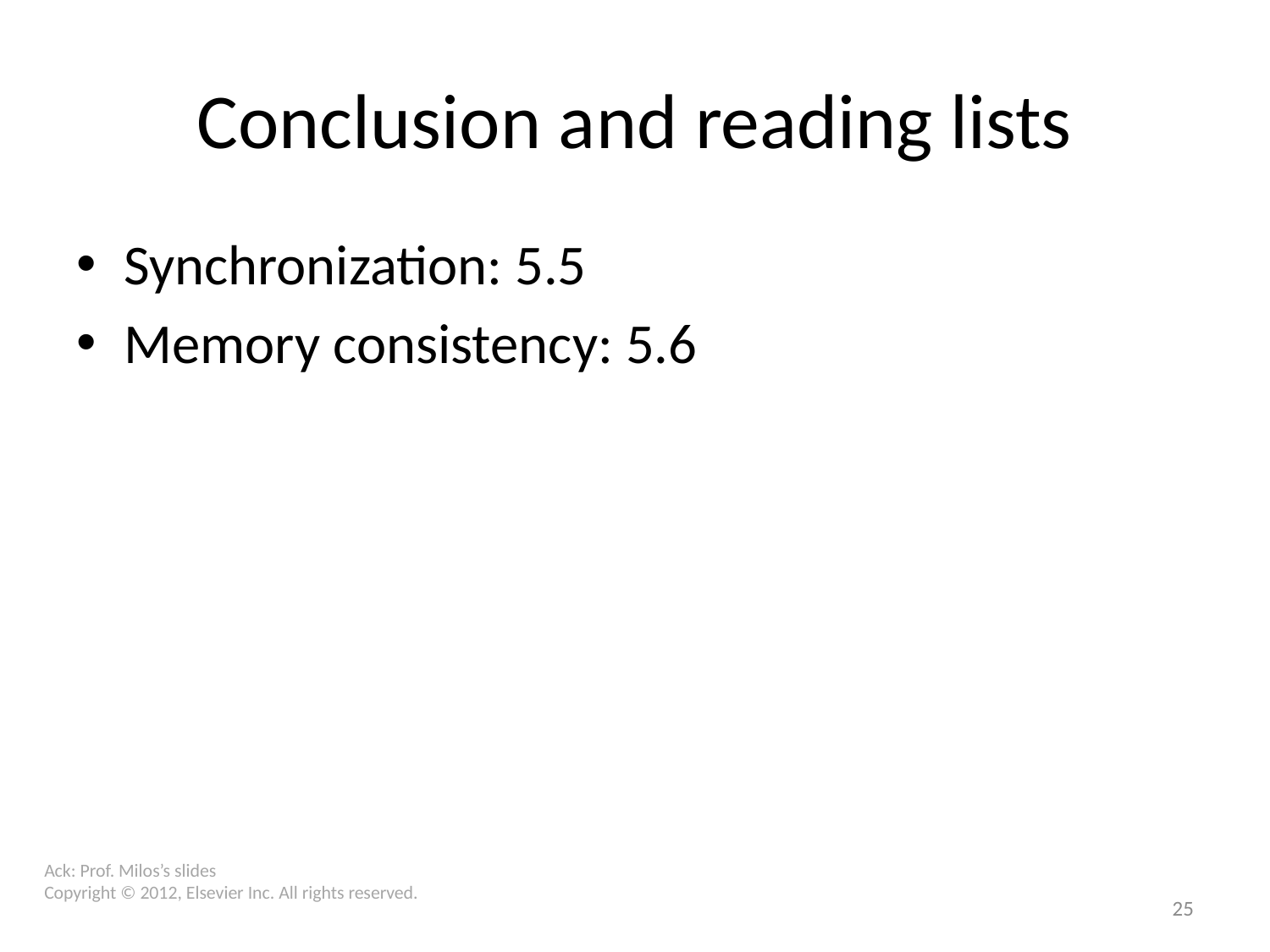

# Conclusion and reading lists
Synchronization: 5.5
Memory consistency: 5.6
Ack: Prof. Milos’s slides
Copyright © 2012, Elsevier Inc. All rights reserved.
25